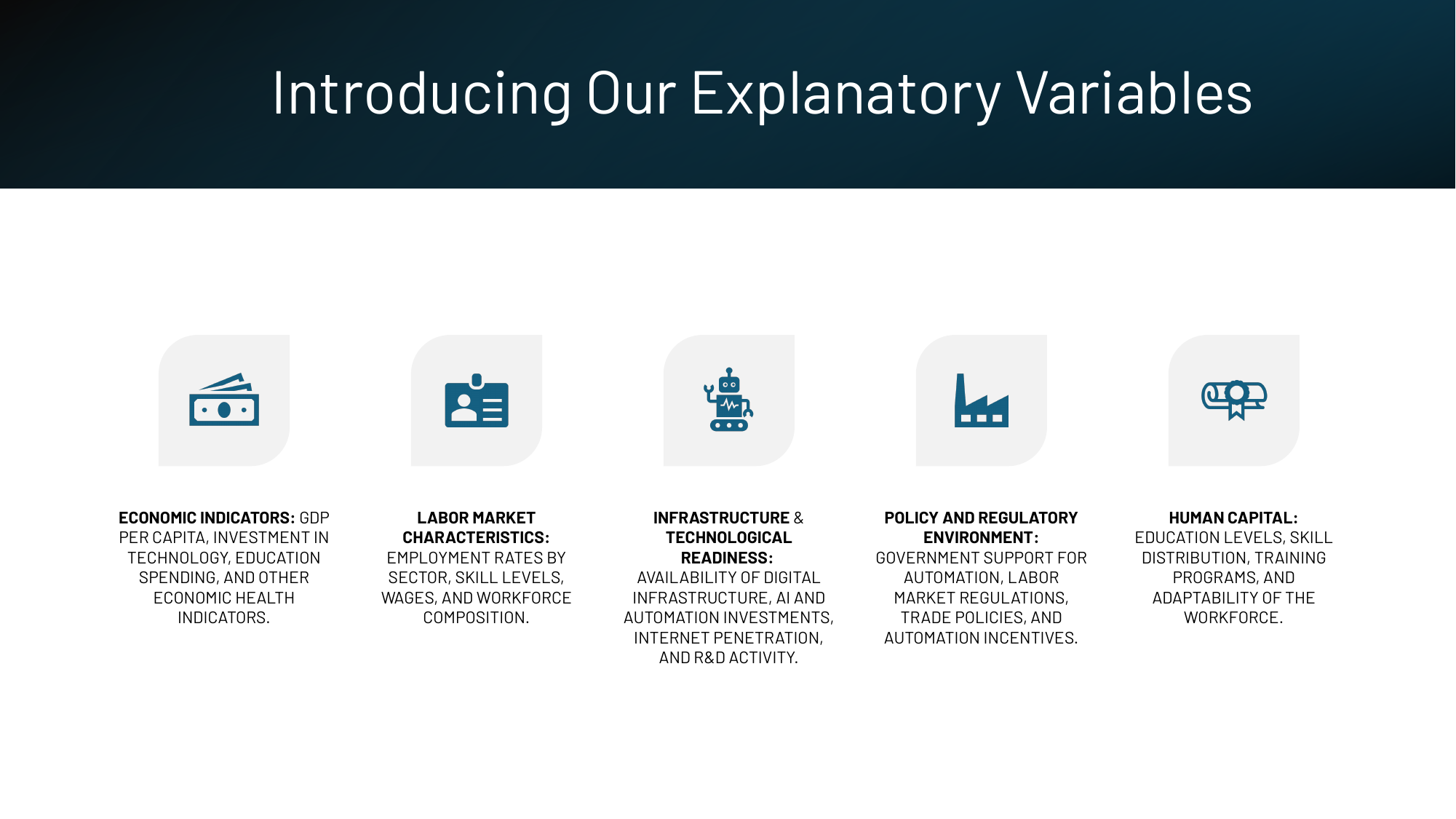

# Introducing Our Explanatory Variables
EconomIC Indicators: GDP per capita, investment in technology, education spending, and other economic health indicators.
Labor Market Characteristics: Employment rates by sector, skill levels, wages, and workforce composition.
Infrastructure & Technological Readiness:
Availability of digital infrastructure, AI and automation investments, internet penetration, and R&D activity.
Policy and Regulatory Environment: Government support for automation, labor market regulations, trade policies, and automation incentives.
Human Capital: Education levels, skill distribution, training programs, and adaptability of the workforce.